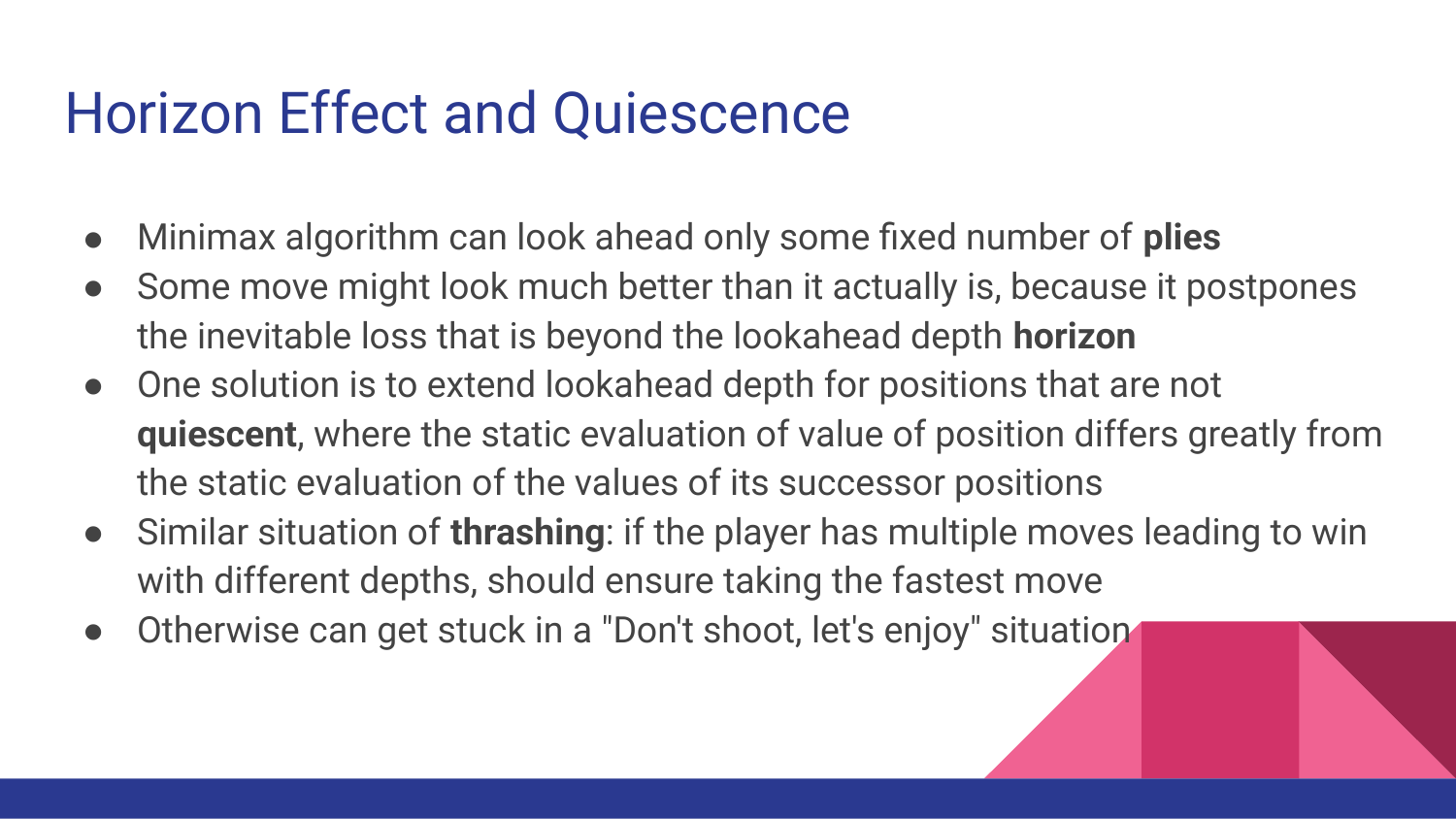

# Horizon Effect and Quiescence
Minimax algorithm can look ahead only some fixed number of plies
Some move might look much better than it actually is, because it postpones the inevitable loss that is beyond the lookahead depth horizon
One solution is to extend lookahead depth for positions that are not quiescent, where the static evaluation of value of position differs greatly from the static evaluation of the values of its successor positions
Similar situation of thrashing: if the player has multiple moves leading to win with different depths, should ensure taking the fastest move
Otherwise can get stuck in a "Don't shoot, let's enjoy" situation